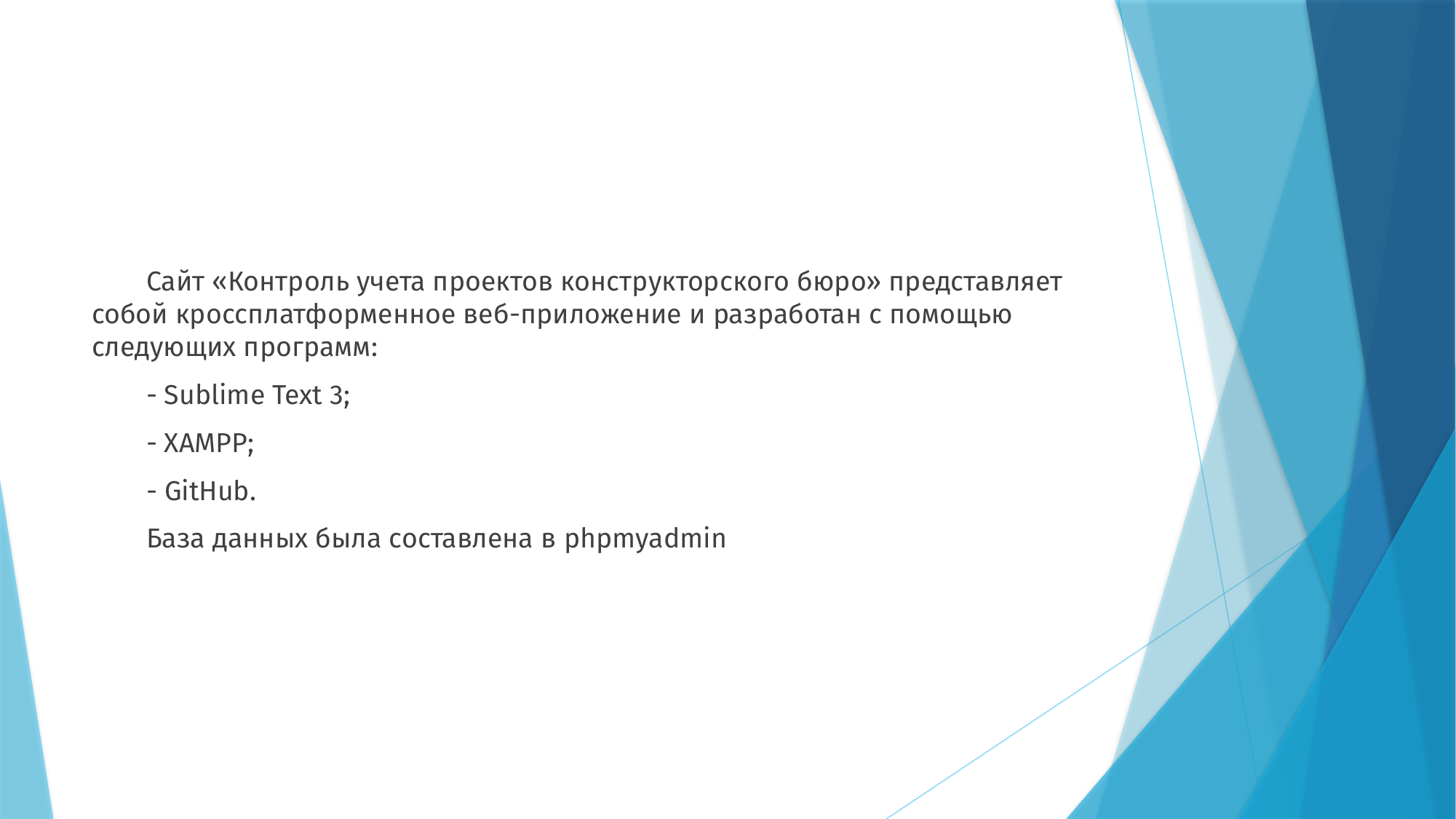

#
Сайт «Контроль учета проектов конструкторского бюро» представляет собой кроссплатформенное веб-приложение и разработан с помощью следующих программ:
- Sublime Text 3;
- XAMPP;
- GitHub.
База данных была составлена в phpmyadmin